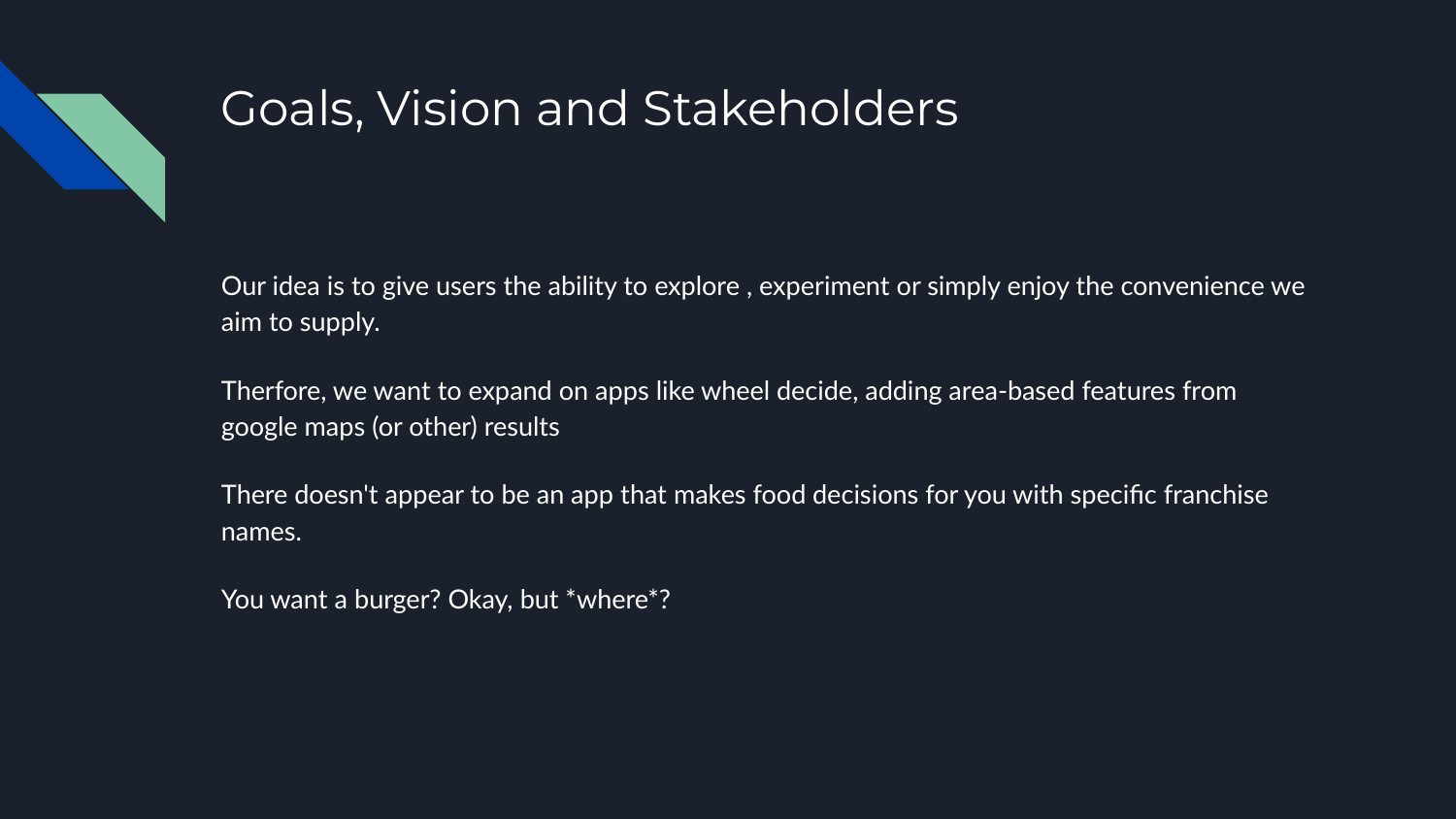

# Goals, Vision and Stakeholders
Our idea is to give users the ability to explore , experiment or simply enjoy the convenience we aim to supply.
Therfore, we want to expand on apps like wheel decide, adding area-based features from google maps (or other) results
There doesn't appear to be an app that makes food decisions for you with specific franchise names.
You want a burger? Okay, but *where*?